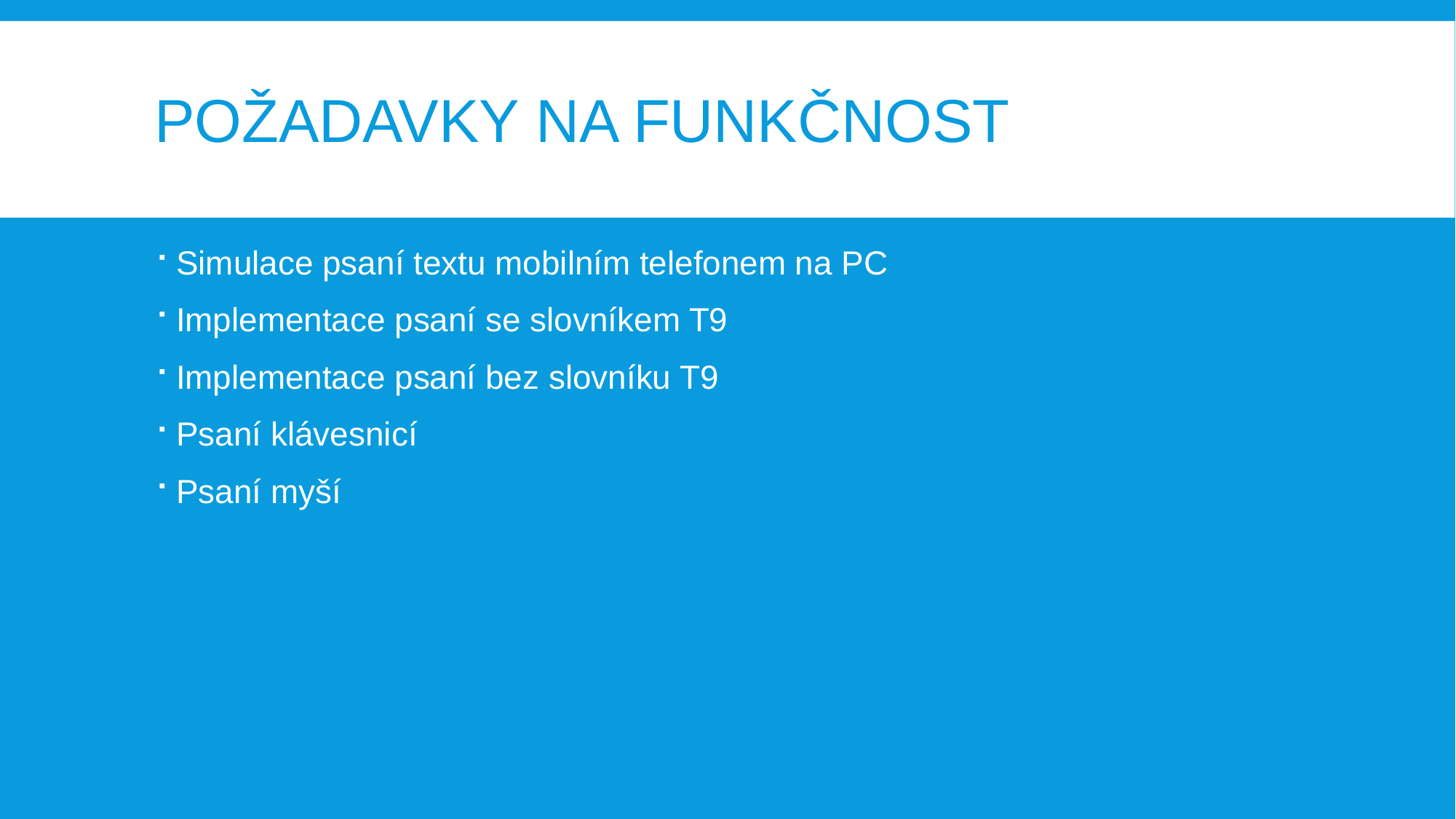

# Požadavky na funkčnost
Simulace psaní textu mobilním telefonem na PC
Implementace psaní se slovníkem T9
Implementace psaní bez slovníku T9
Psaní klávesnicí
Psaní myší